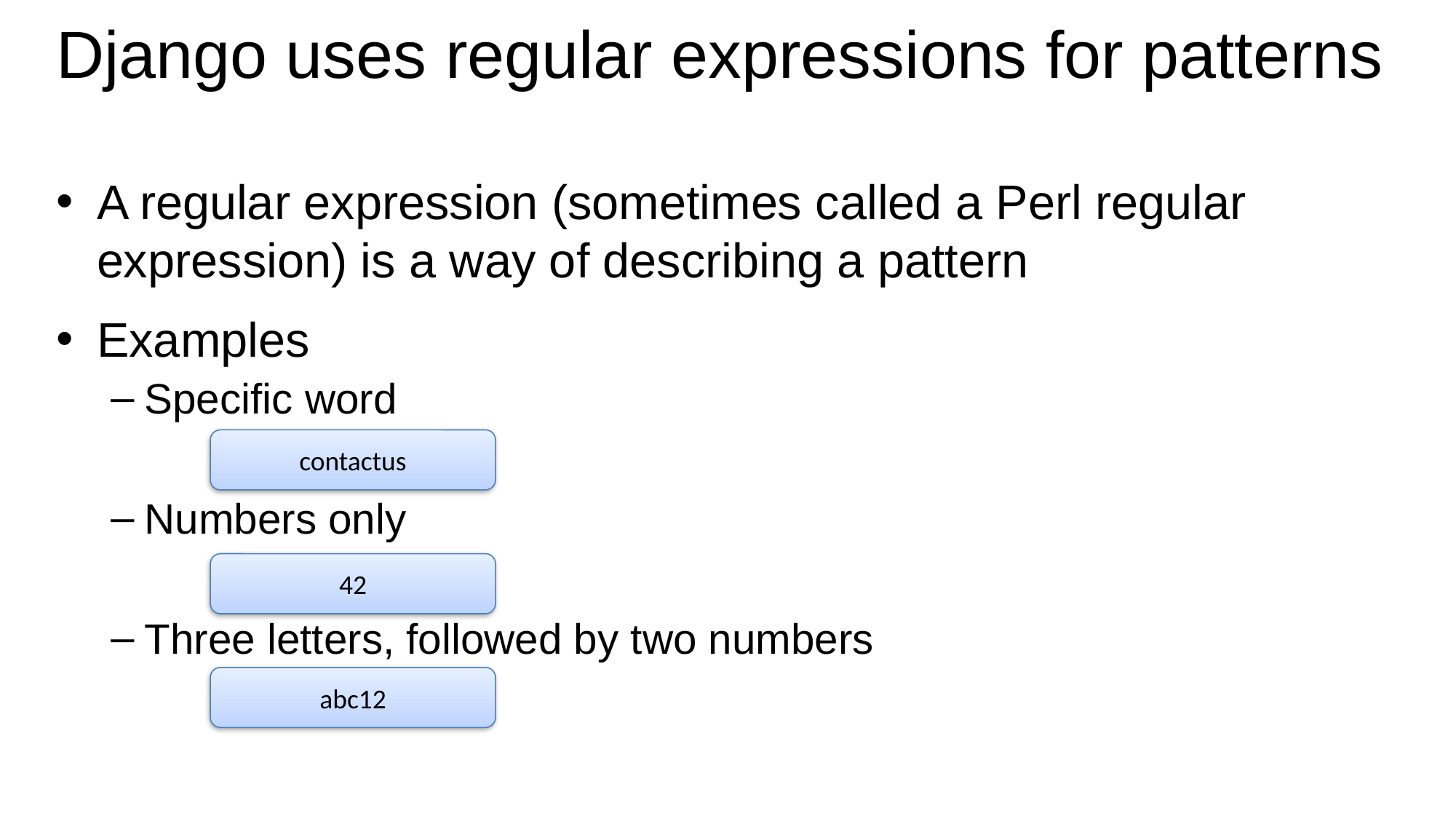

# Django uses regular expressions for patterns
A regular expression (sometimes called a Perl regular expression) is a way of describing a pattern
Examples
Specific word

Numbers only

Three letters, followed by two numbers
contactus
42
abc12